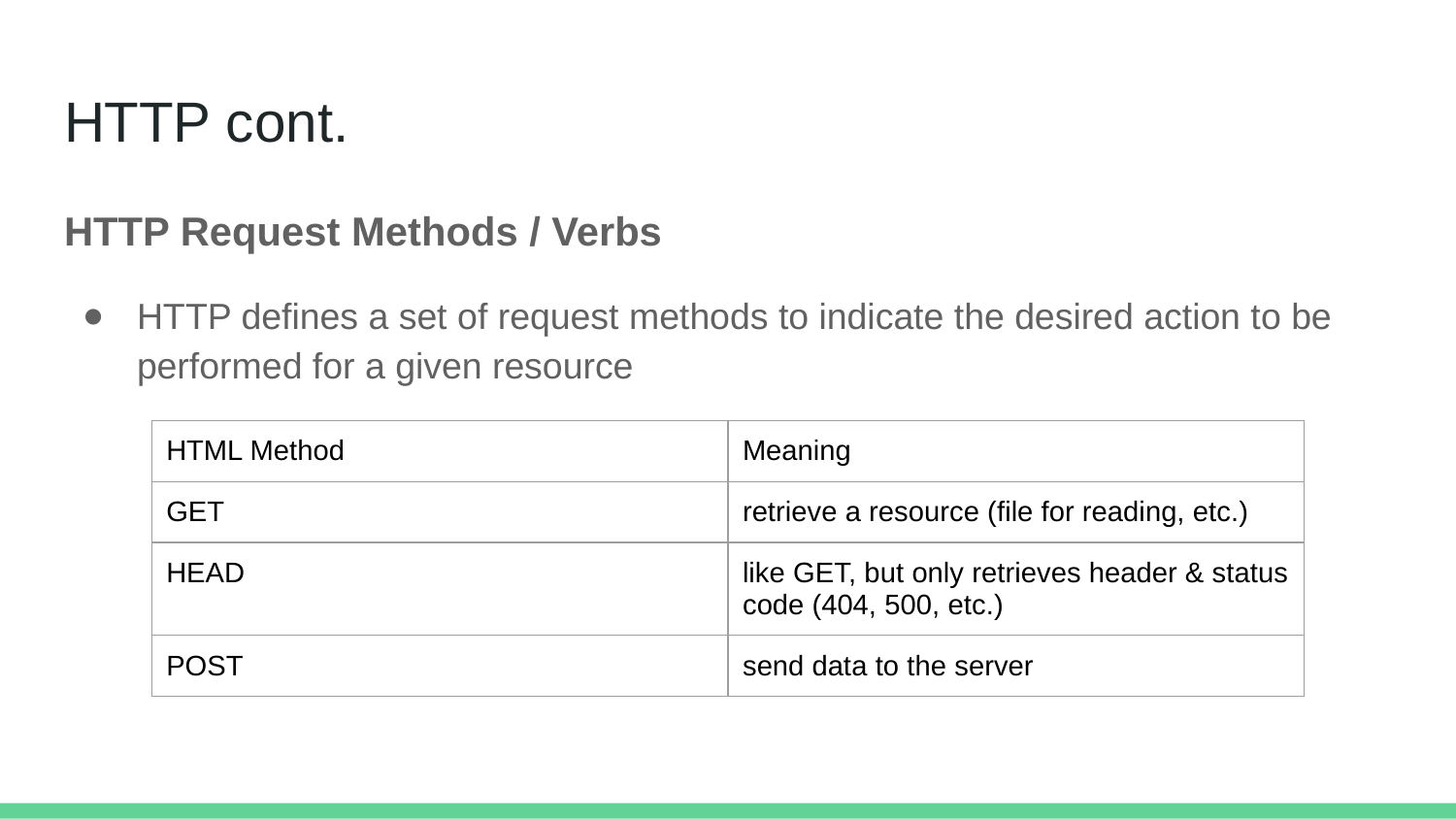

# HTTP cont.
HTTP Request Methods / Verbs
HTTP defines a set of request methods to indicate the desired action to be performed for a given resource
| HTML Method | Meaning |
| --- | --- |
| GET | retrieve a resource (file for reading, etc.) |
| HEAD | like GET, but only retrieves header & status code (404, 500, etc.) |
| POST | send data to the server |